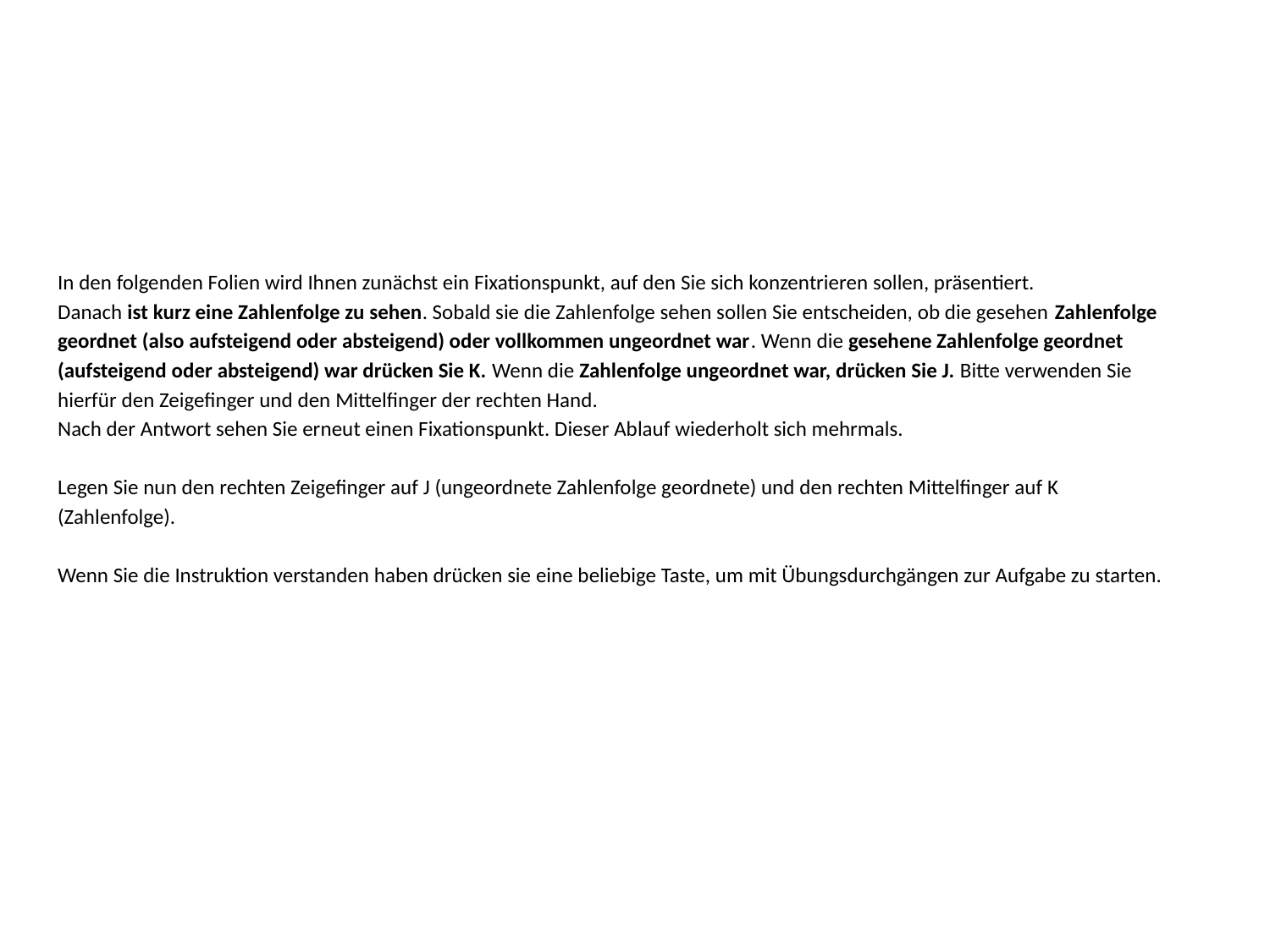

# In den folgenden Folien wird Ihnen zunächst ein Fixationspunkt, auf den Sie sich konzentrieren sollen, präsentiert. Danach ist kurz eine Zahlenfolge zu sehen. Sobald sie die Zahlenfolge sehen sollen Sie entscheiden, ob die gesehen Zahlenfolge geordnet (also aufsteigend oder absteigend) oder vollkommen ungeordnet war. Wenn die gesehene Zahlenfolge geordnet (aufsteigend oder absteigend) war drücken Sie K. Wenn die Zahlenfolge ungeordnet war, drücken Sie J. Bitte verwenden Sie hierfür den Zeigefinger und den Mittelfinger der rechten Hand. Nach der Antwort sehen Sie erneut einen Fixationspunkt. Dieser Ablauf wiederholt sich mehrmals. Legen Sie nun den rechten Zeigefinger auf J (ungeordnete Zahlenfolge geordnete) und den rechten Mittelfinger auf K (Zahlenfolge). Wenn Sie die Instruktion verstanden haben drücken sie eine beliebige Taste, um mit Übungsdurchgängen zur Aufgabe zu starten.